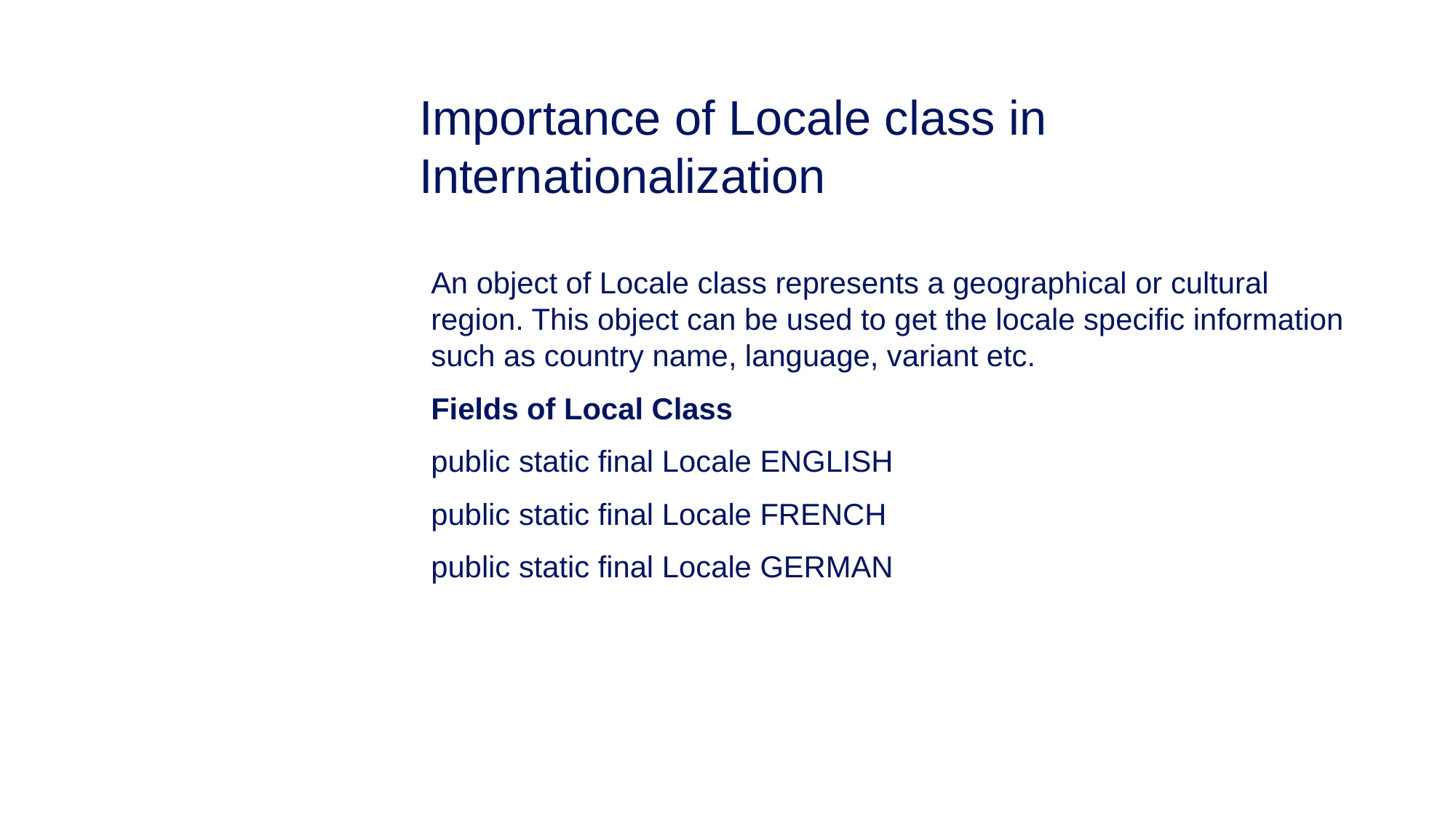

Importance of Locale class in Internationalization

An object of Locale class represents a geographical or cultural region. This object can be used to get the locale specific information such as country name, language, variant etc.
Fields of Local Class
public static final Locale ENGLISH
public static final Locale FRENCH
public static final Locale GERMAN